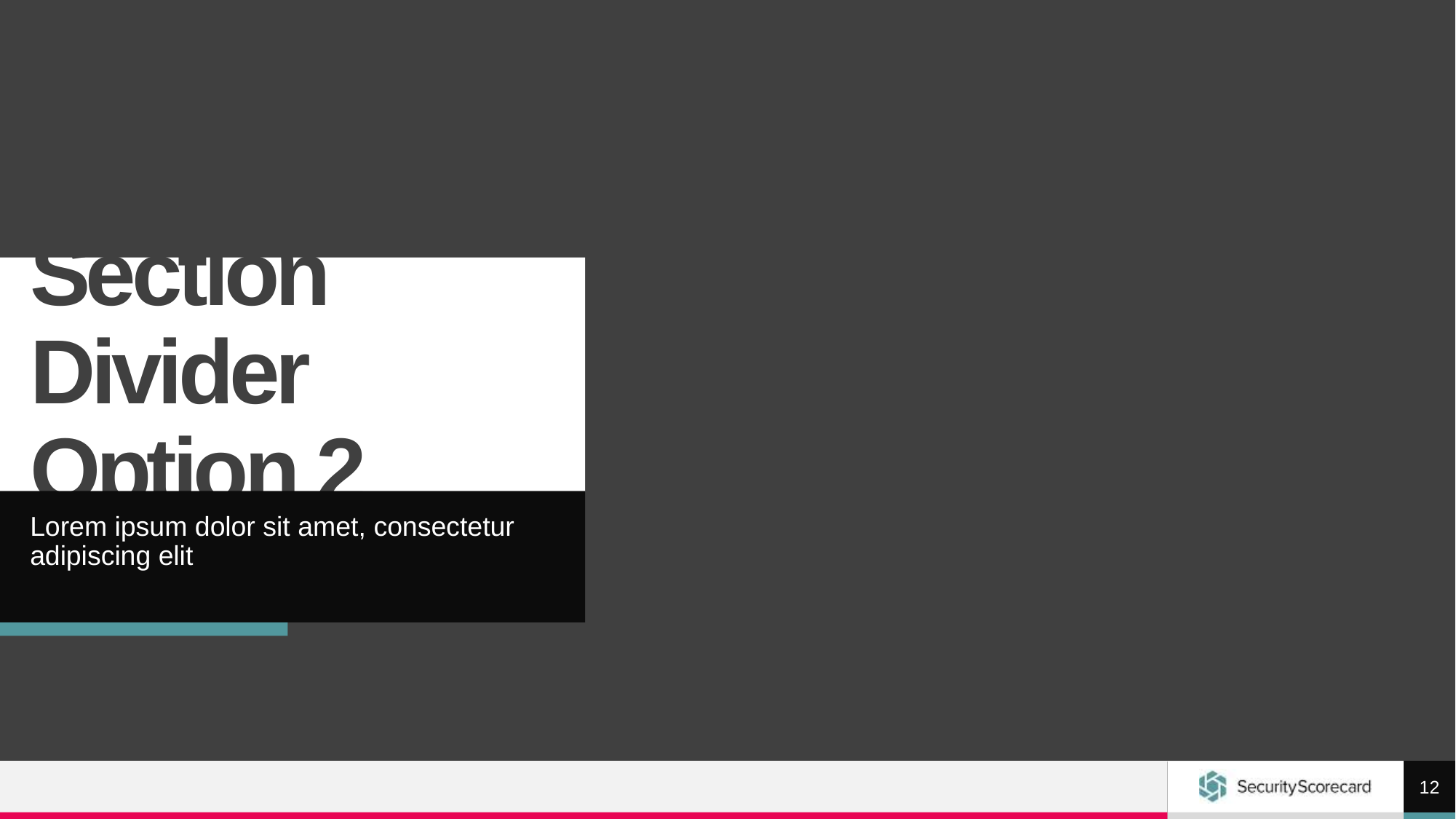

# Section Divider Option 2
Lorem ipsum dolor sit amet, consectetur adipiscing elit

12